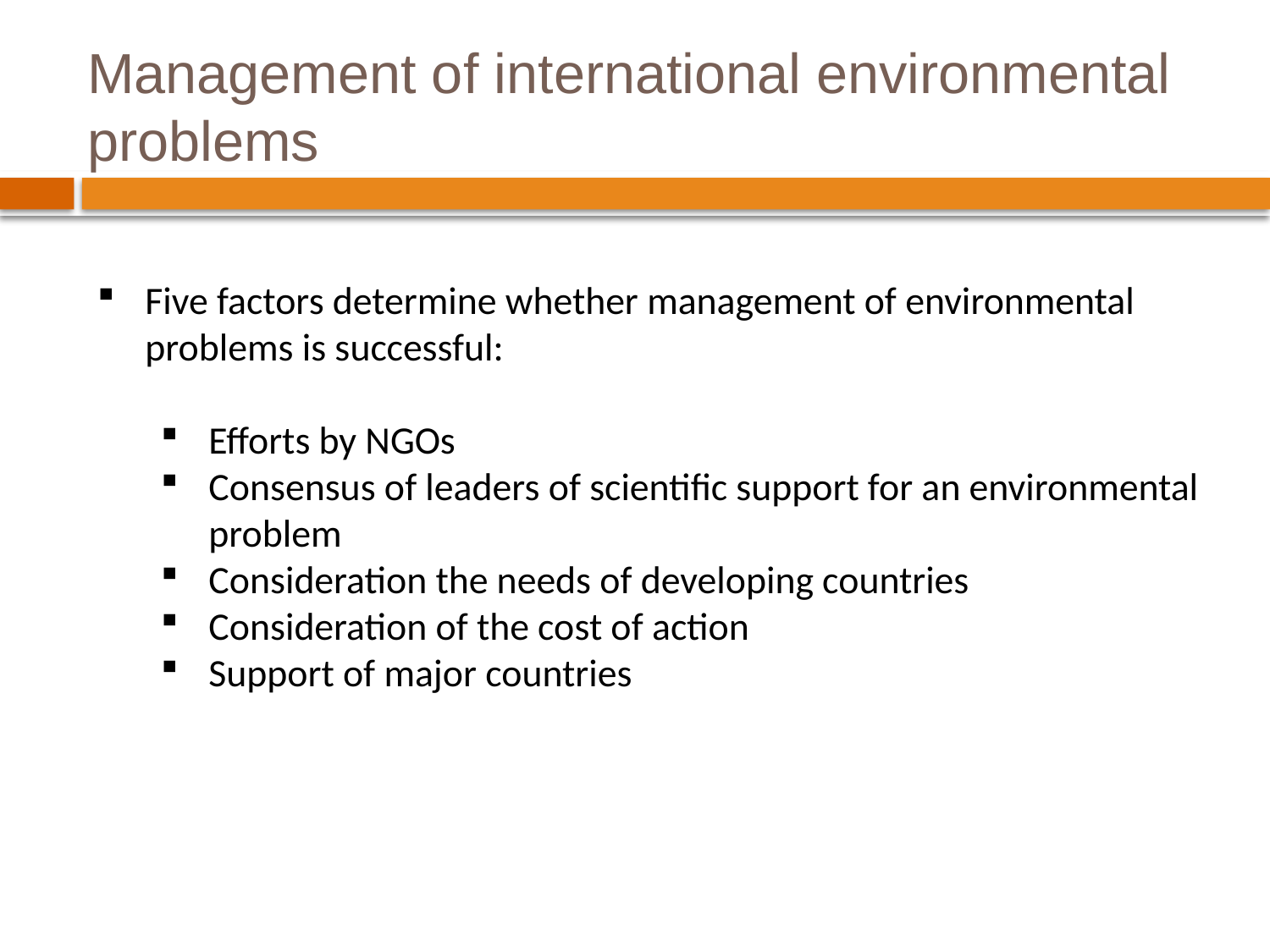

# Management of international environmental problems
Five factors determine whether management of environmental problems is successful:

Efforts by NGOs
Consensus of leaders of scientific support for an environmental problem
Consideration the needs of developing countries
Consideration of the cost of action
Support of major countries